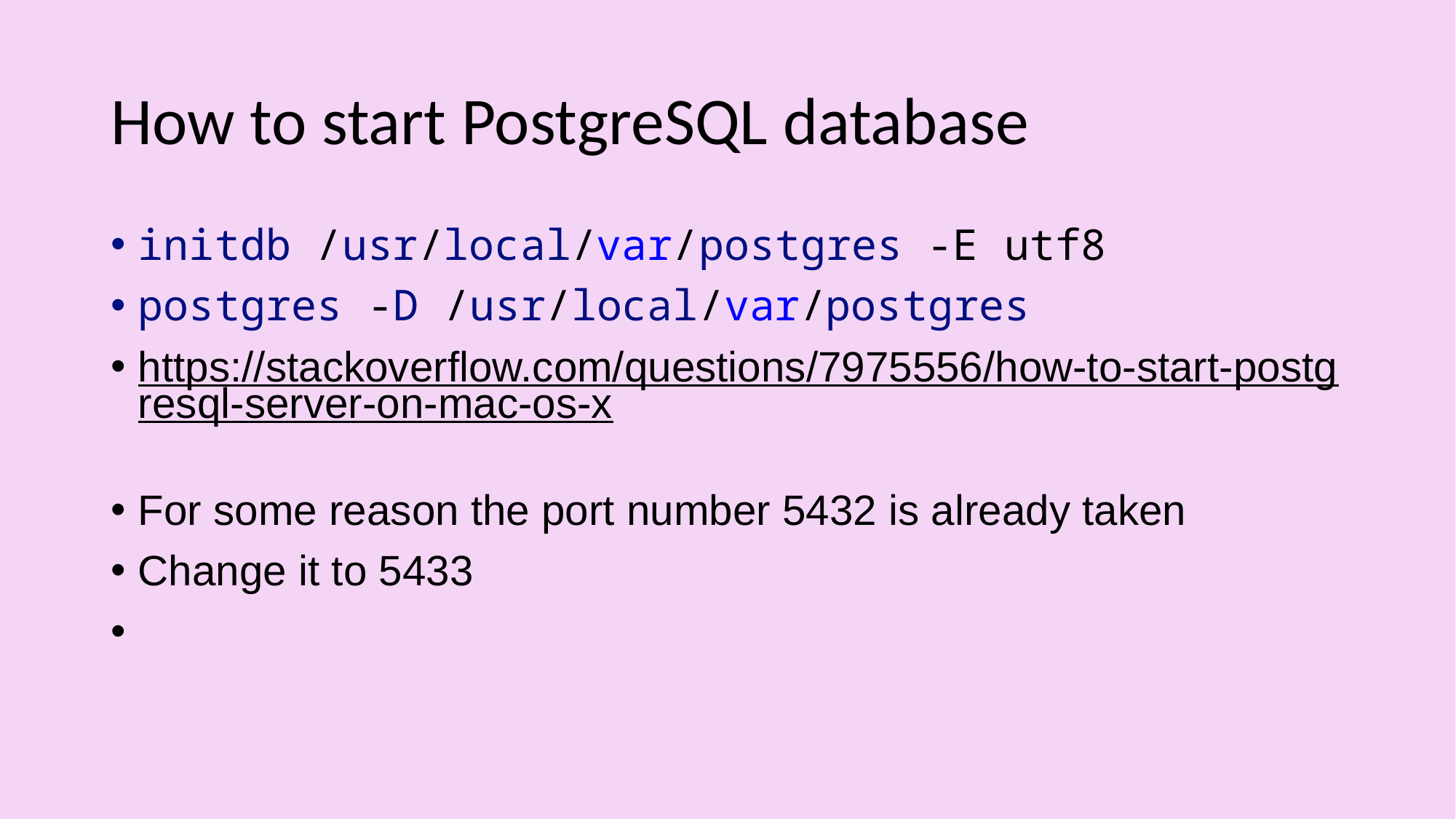

# How to start PostgreSQL database
initdb /usr/local/var/postgres -E utf8
postgres -D /usr/local/var/postgres
https://stackoverflow.com/questions/7975556/how-to-start-postgresql-server-on-mac-os-x
For some reason the port number 5432 is already taken
Change it to 5433